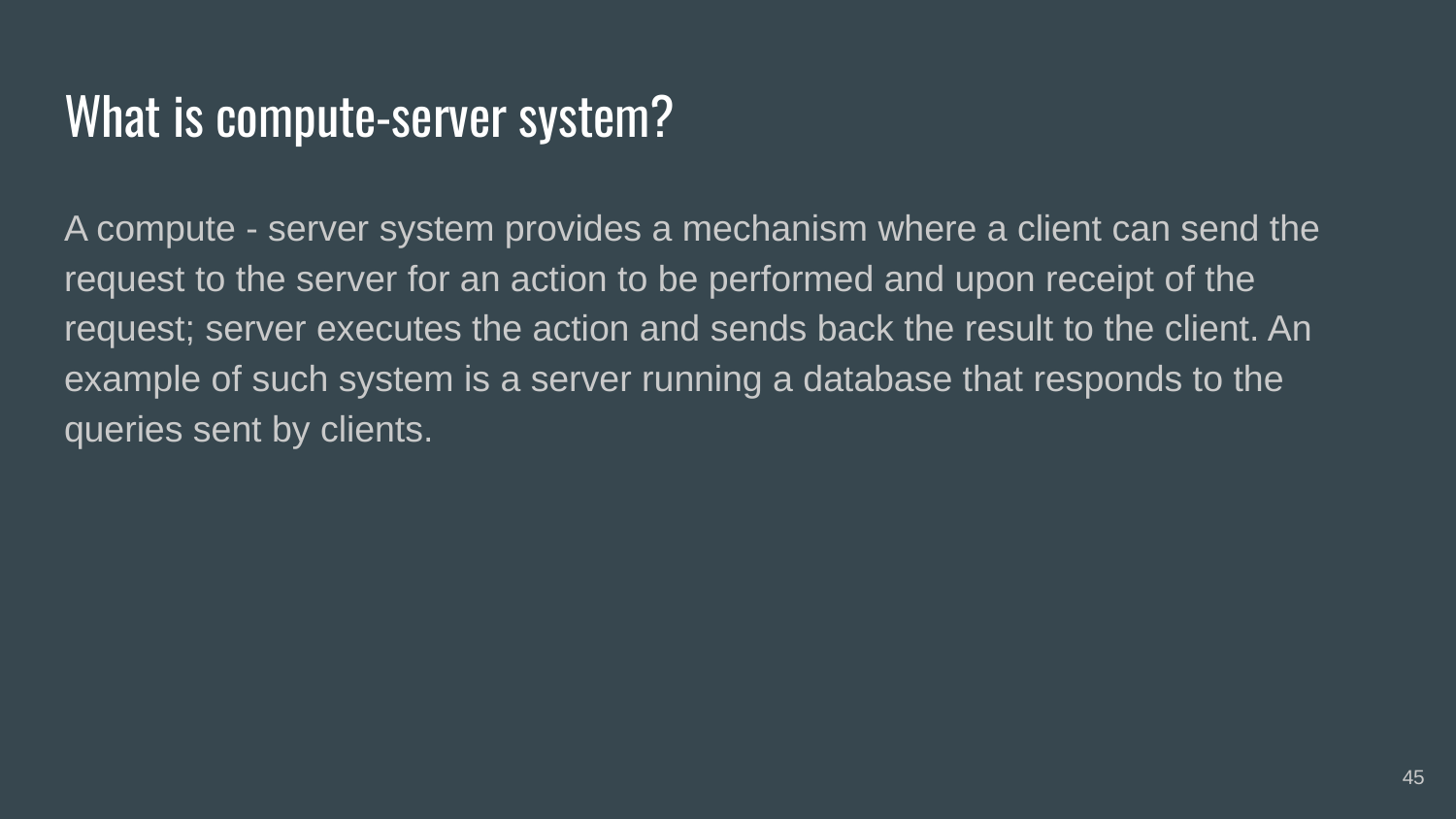

# What is compute-server system?
A compute - server system provides a mechanism where a client can send the request to the server for an action to be performed and upon receipt of the request; server executes the action and sends back the result to the client. An example of such system is a server running a database that responds to the queries sent by clients.
45